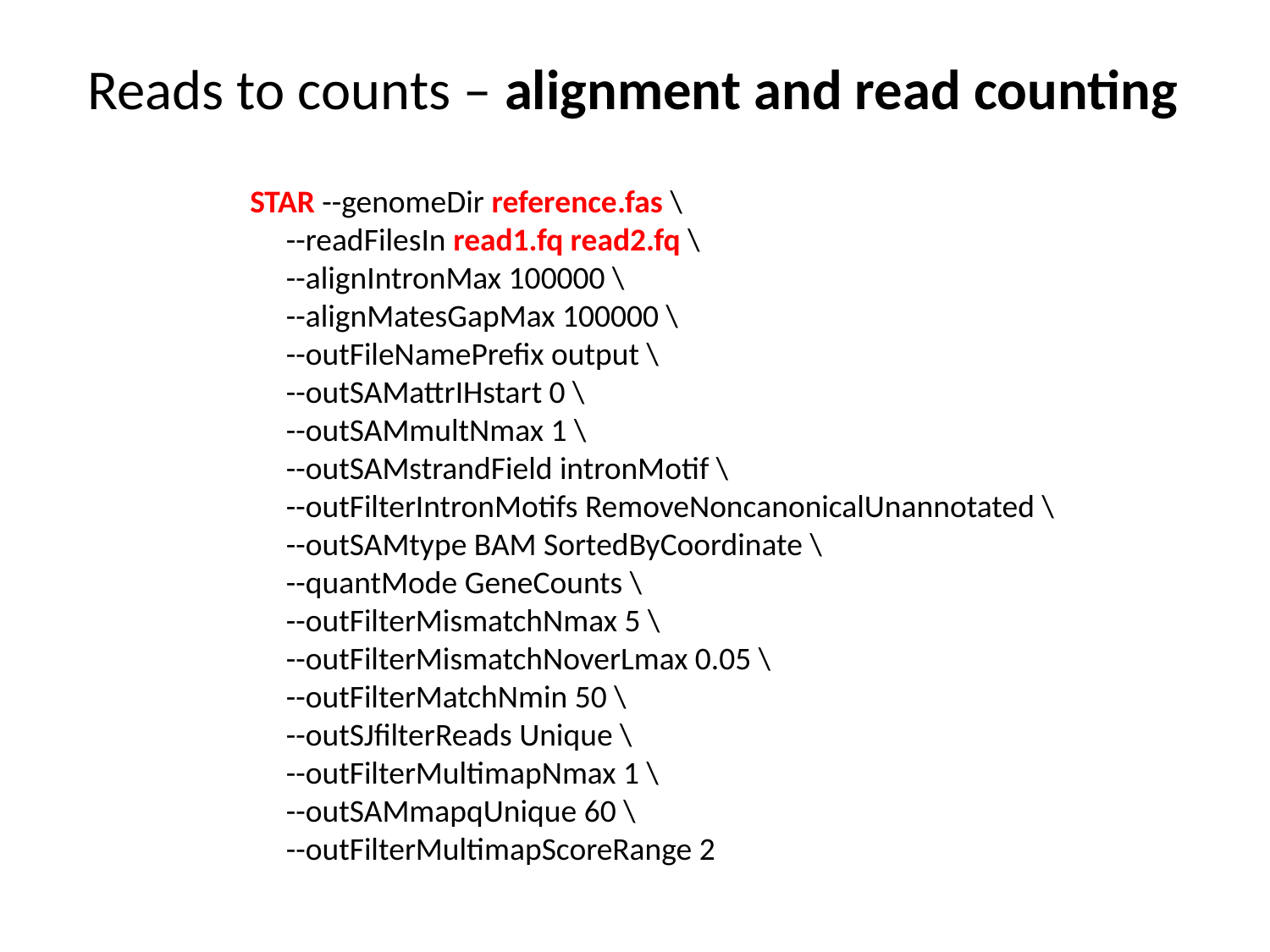

Reads to counts – alignment and read counting
STAR --genomeDir reference.fas \
     --readFilesIn read1.fq read2.fq \
     --alignIntronMax 100000 \
     --alignMatesGapMax 100000 \
     --outFileNamePrefix output \
     --outSAMattrIHstart 0 \
     --outSAMmultNmax 1 \
     --outSAMstrandField intronMotif \
     --outFilterIntronMotifs RemoveNoncanonicalUnannotated \
     --outSAMtype BAM SortedByCoordinate \
     --quantMode GeneCounts \
     --outFilterMismatchNmax 5 \
     --outFilterMismatchNoverLmax 0.05 \
     --outFilterMatchNmin 50 \
     --outSJfilterReads Unique \
     --outFilterMultimapNmax 1 \
     --outSAMmapqUnique 60 \
     --outFilterMultimapScoreRange 2